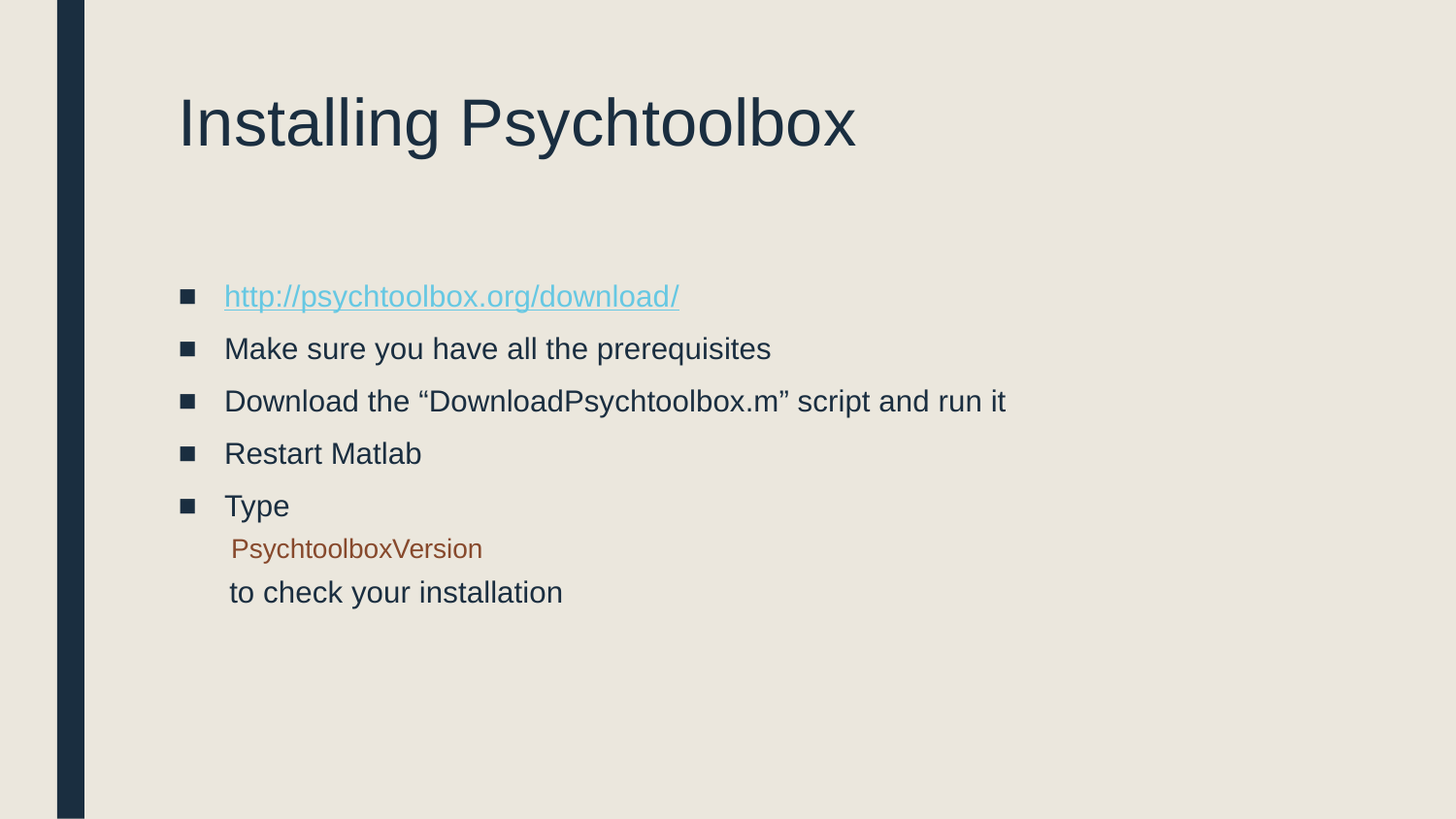

# Installing Psychtoolbox
http://psychtoolbox.org/download/
Make sure you have all the prerequisites
Download the “DownloadPsychtoolbox.m” script and run it
Restart Matlab
Type
       PsychtoolboxVersion
      to check your installation